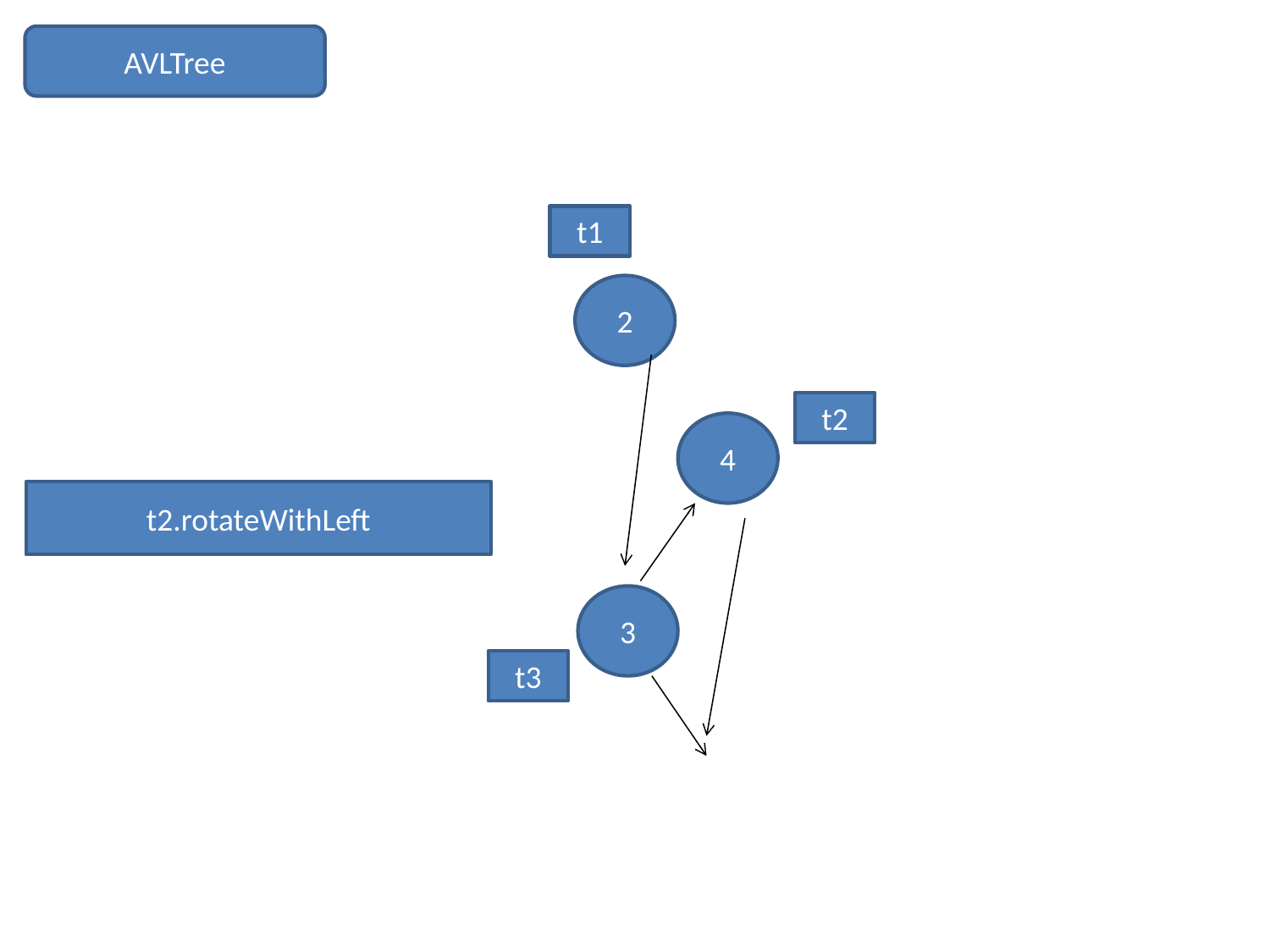

AVLTree
t1
2
t2
4
t2.rotateWithLeft
3
t3